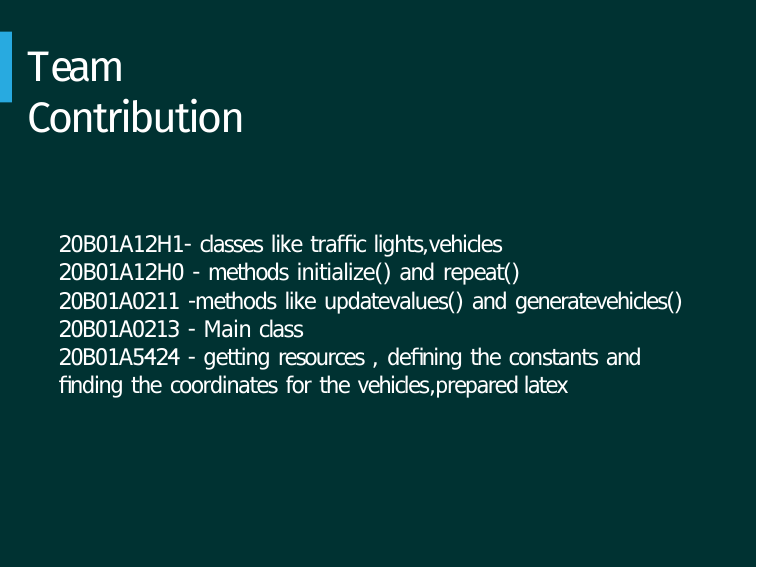

# Team Contribution
20B01A12H1- classes like traffic lights,vehicles  20B01A12H0 - methods initialize() and repeat()
20B01A0211 -methods like updatevalues() and generatevehicles()  20B01A0213 - Main class
20B01A5424 - getting resources , defining the constants and  finding the coordinates for the vehicles,prepared latex